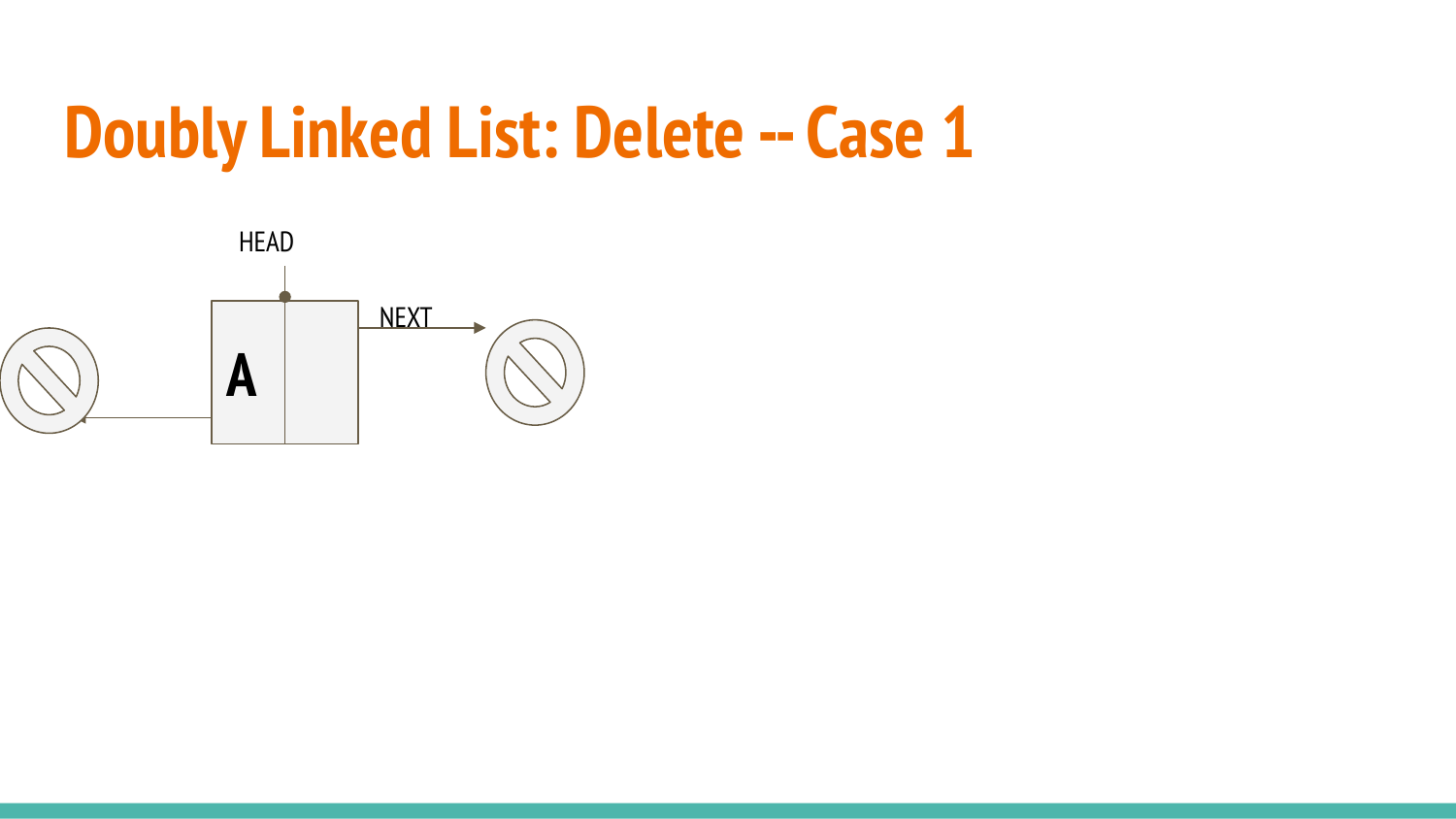

# Doubly Linked List: Delete -- Case 1
HEAD
NEXT
A